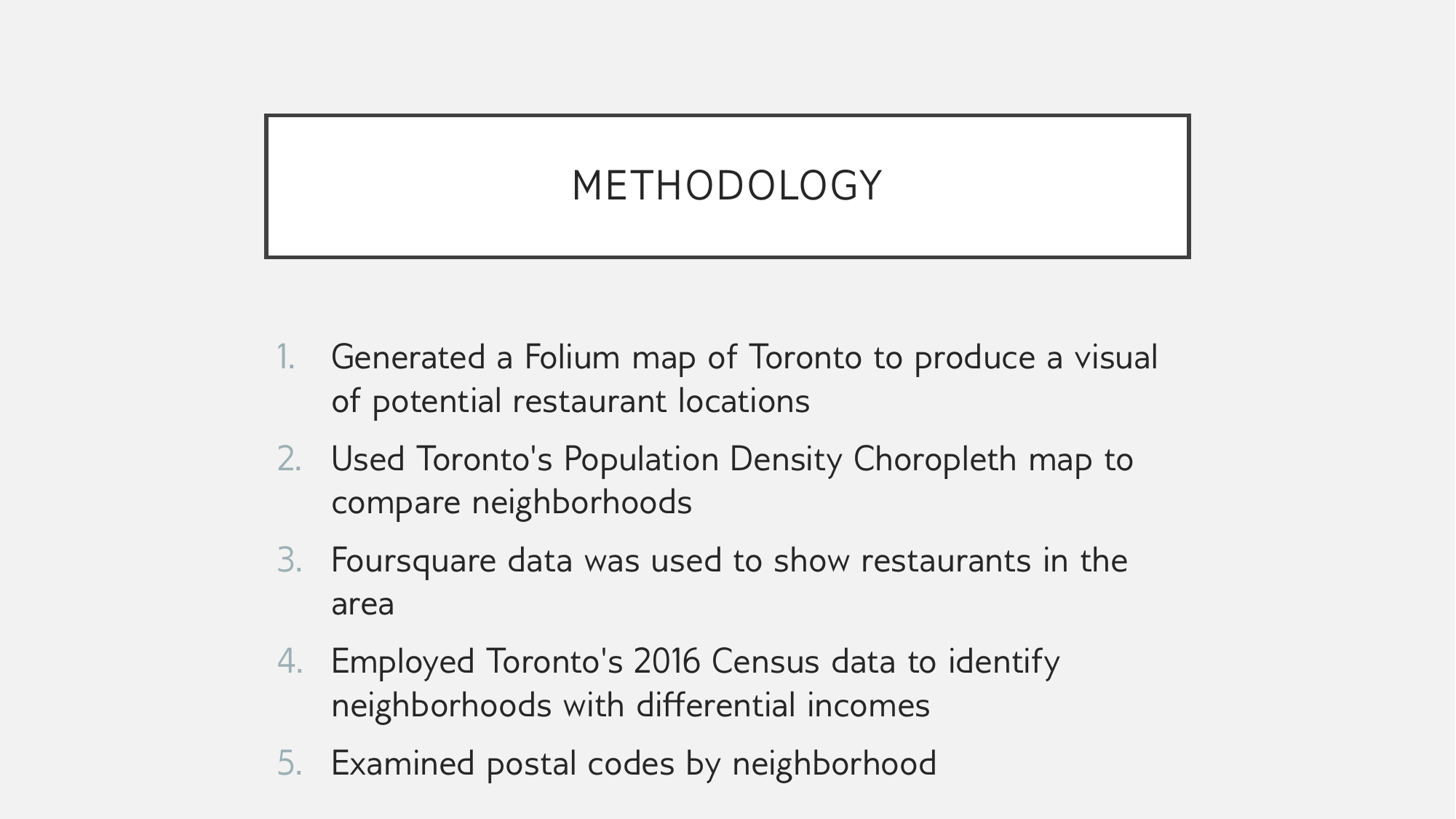

# Methodology
Generated a Folium map of Toronto to produce a visual of potential restaurant locations
Used Toronto's Population Density Choropleth map to compare neighborhoods
Foursquare data was used to show restaurants in the area
Employed Toronto's 2016 Census data to identify neighborhoods with differential incomes
Examined postal codes by neighborhood